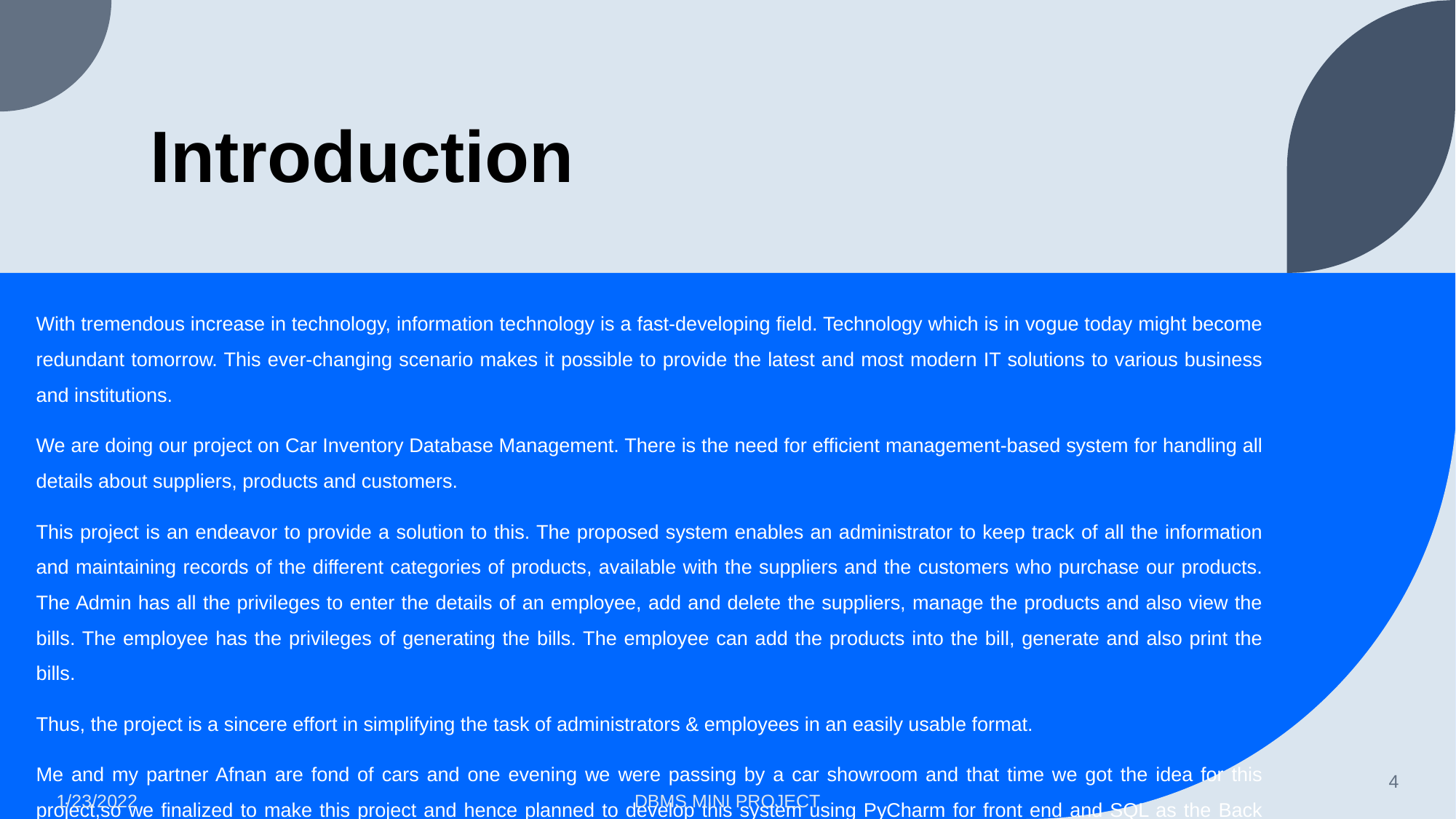

# Introduction
With tremendous increase in technology, information technology is a fast-developing field. Technology which is in vogue today might become redundant tomorrow. This ever-changing scenario makes it possible to provide the latest and most modern IT solutions to various business and institutions.
We are doing our project on Car Inventory Database Management. There is the need for efficient management-based system for handling all details about suppliers, products and customers.
This project is an endeavor to provide a solution to this. The proposed system enables an administrator to keep track of all the information and maintaining records of the different categories of products, available with the suppliers and the customers who purchase our products. The Admin has all the privileges to enter the details of an employee, add and delete the suppliers, manage the products and also view the bills. The employee has the privileges of generating the bills. The employee can add the products into the bill, generate and also print the bills.
Thus, the project is a sincere effort in simplifying the task of administrators & employees in an easily usable format.
Me and my partner Afnan are fond of cars and one evening we were passing by a car showroom and that time we got the idea for this project,so we finalized to make this project and hence planned to develop this system using PyCharm for front end and SQL as the Back End.
4
1/23/2022
DBMS MINI PROJECT